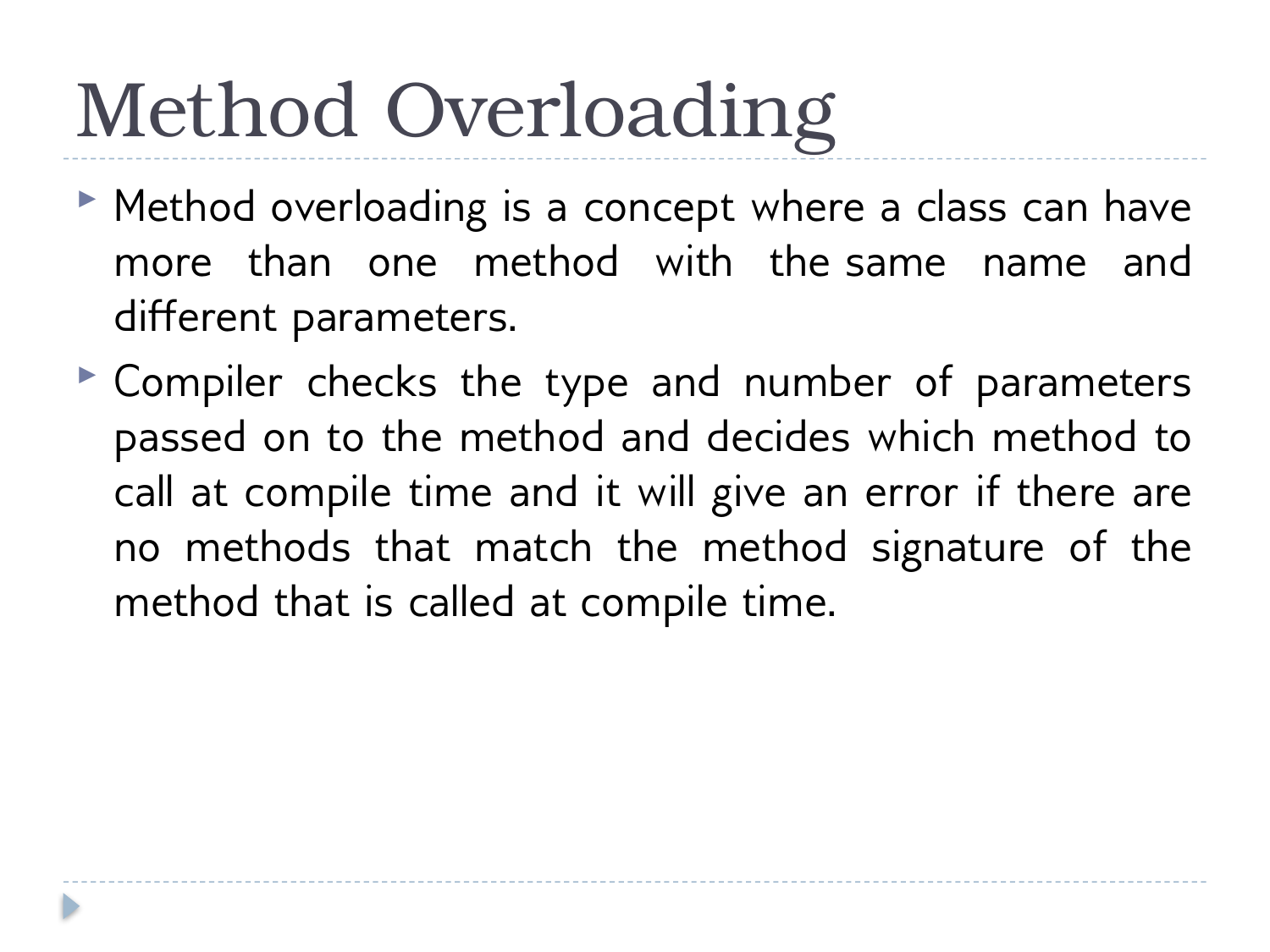

# Method Overloading
Method overloading is a concept where a class can have more than one method with the same name and different parameters.
Compiler checks the type and number of parameters passed on to the method and decides which method to call at compile time and it will give an error if there are no methods that match the method signature of the method that is called at compile time.